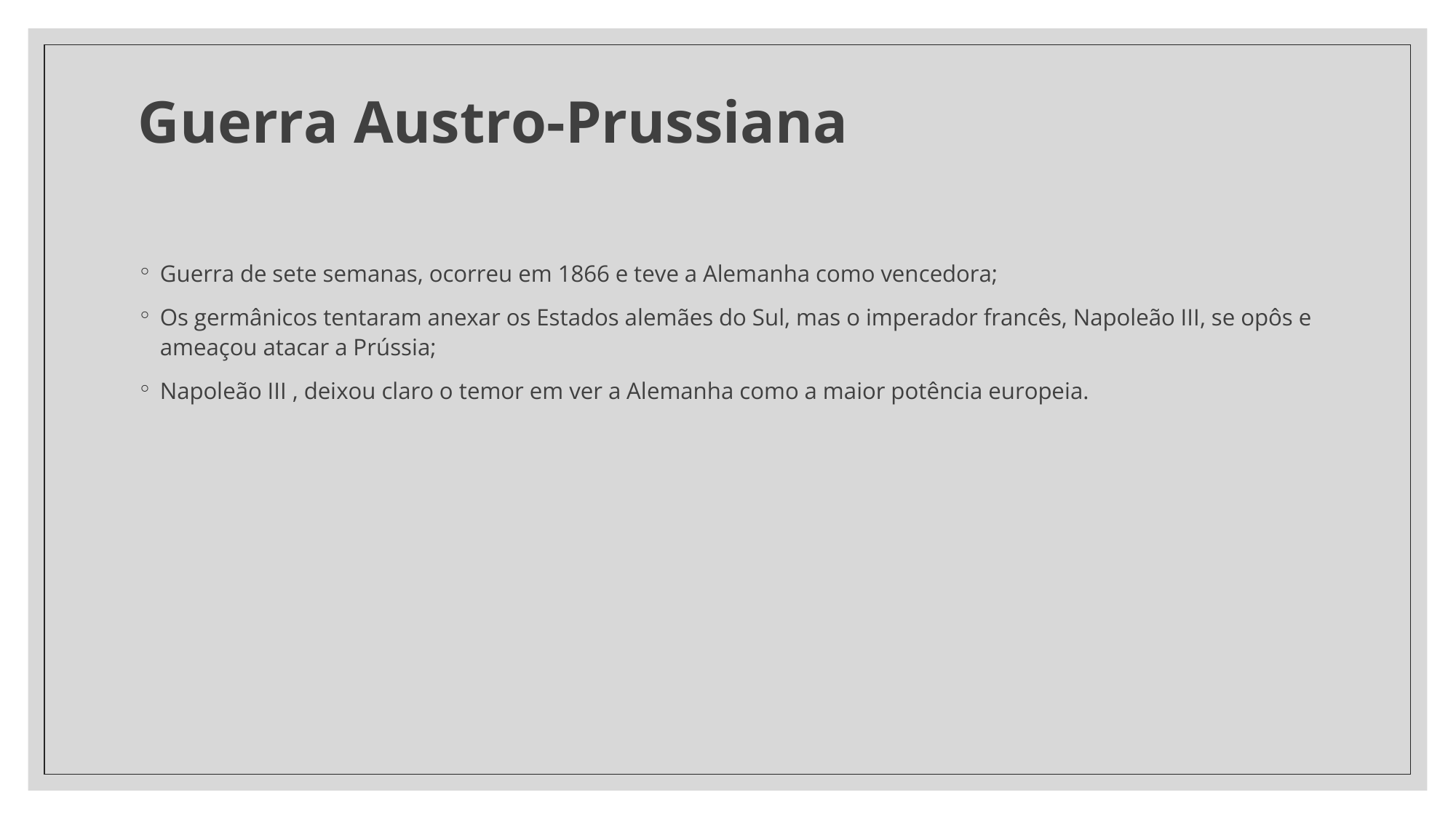

# Guerra Austro-Prussiana
Guerra de sete semanas, ocorreu em 1866 e teve a Alemanha como vencedora;
Os germânicos tentaram anexar os Estados alemães do Sul, mas o imperador francês, Napoleão III, se opôs e ameaçou atacar a Prússia;
Napoleão III , deixou claro o temor em ver a Alemanha como a maior potência europeia.